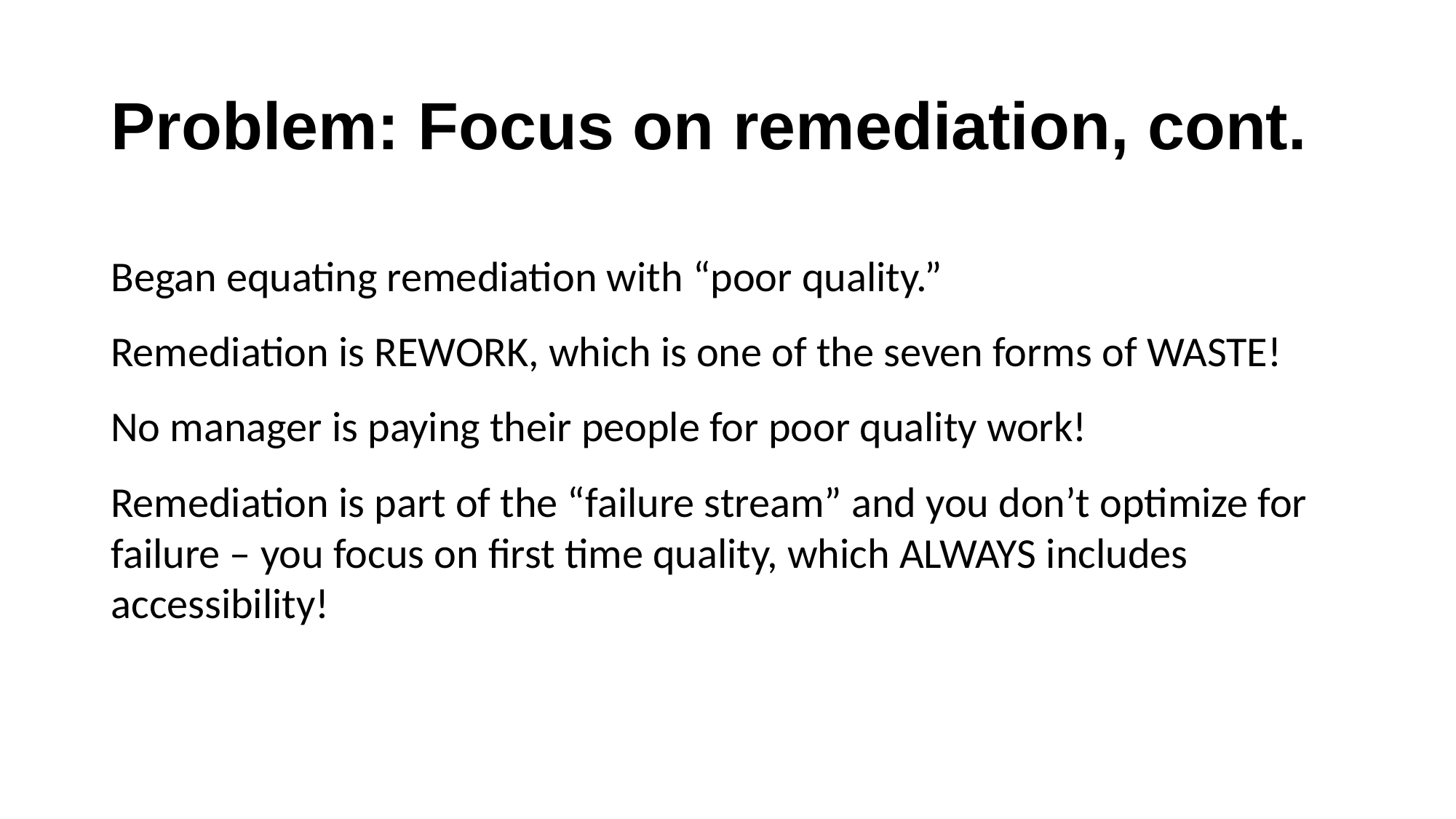

# Problem: Focus on remediation, cont.
Began equating remediation with “poor quality.”
Remediation is REWORK, which is one of the seven forms of WASTE!
No manager is paying their people for poor quality work!
Remediation is part of the “failure stream” and you don’t optimize for failure – you focus on first time quality, which ALWAYS includes accessibility!